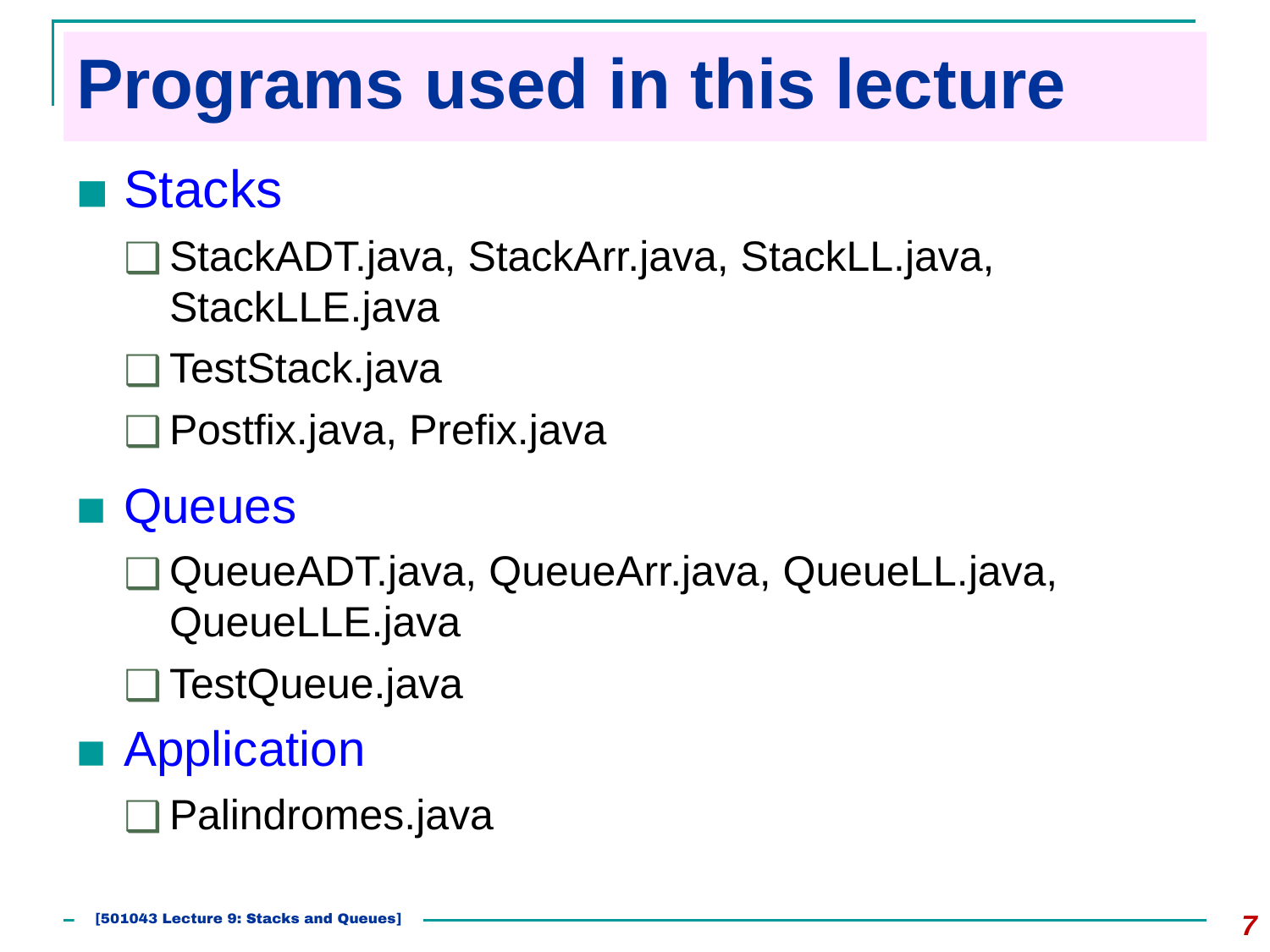

# Programs used in this lecture
Stacks
StackADT.java, StackArr.java, StackLL.java, StackLLE.java
TestStack.java
Postfix.java, Prefix.java
Queues
QueueADT.java, QueueArr.java, QueueLL.java, QueueLLE.java
TestQueue.java
Application
Palindromes.java
7
[501043 Lecture 9: Stacks and Queues]